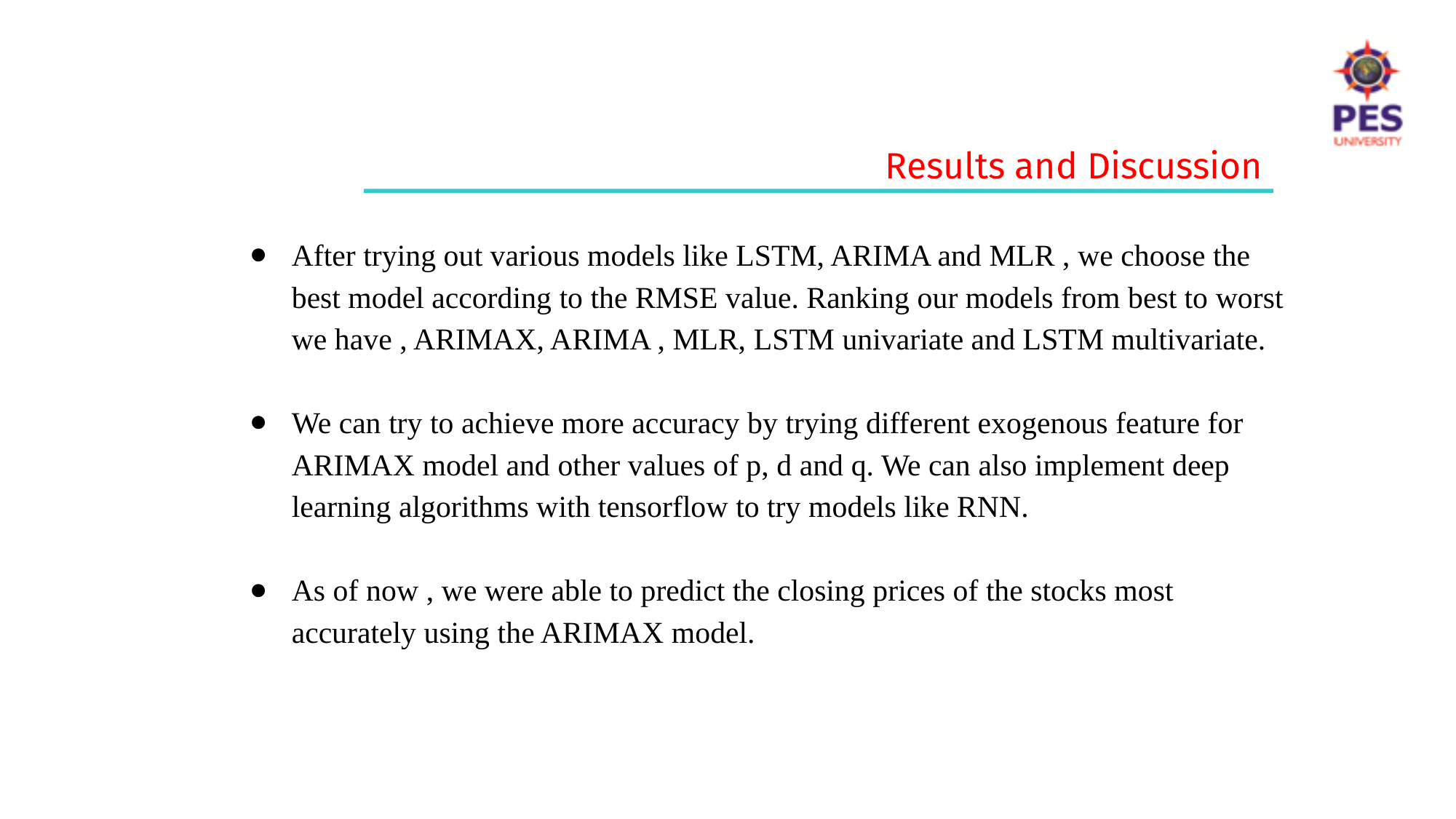

Results and Discussion

After trying out various models like LSTM, ARIMA and MLR , we choose the best model according to the RMSE value. Ranking our models from best to worst we have , ARIMAX, ARIMA , MLR, LSTM univariate and LSTM multivariate.

We can try to achieve more accuracy by trying different exogenous feature for ARIMAX model and other values of p, d and q. We can also implement deep learning algorithms with tensorflow to try models like RNN.

As of now , we were able to predict the closing prices of the stocks most accurately using the ARIMAX model.